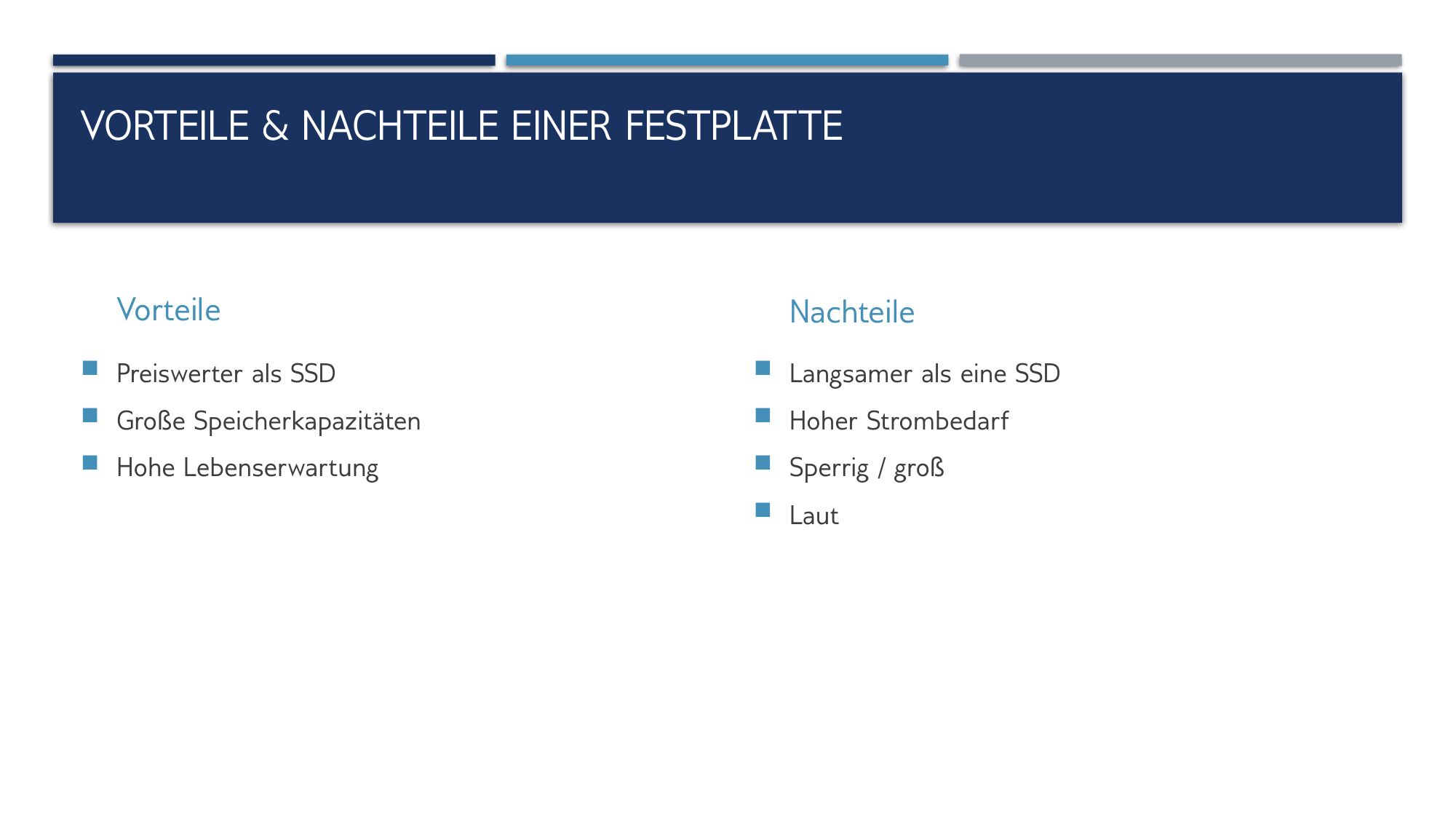

# Vorteile & Nachteile einer Festplatte
Vorteile
Nachteile
Preiswerter als SSD
Große Speicherkapazitäten
Hohe Lebenserwartung
Langsamer als eine SSD
Hoher Strombedarf
Sperrig / groß
Laut